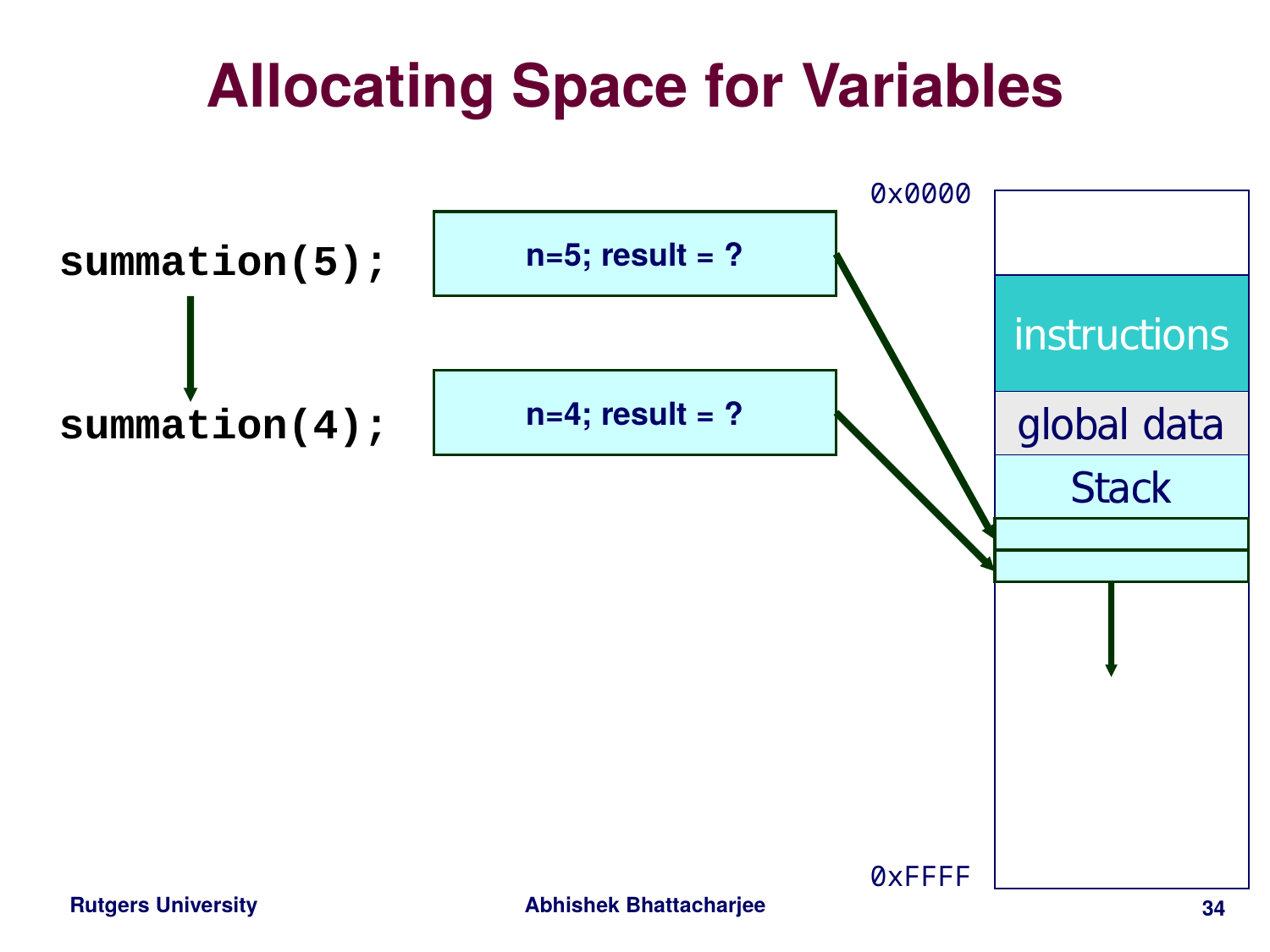

# Allocating Space for Variables
0x0000

summation(5);
n=5; result = ?

instructions

n=4; result = ?
global data
summation(4);

Stack

0xFFFF